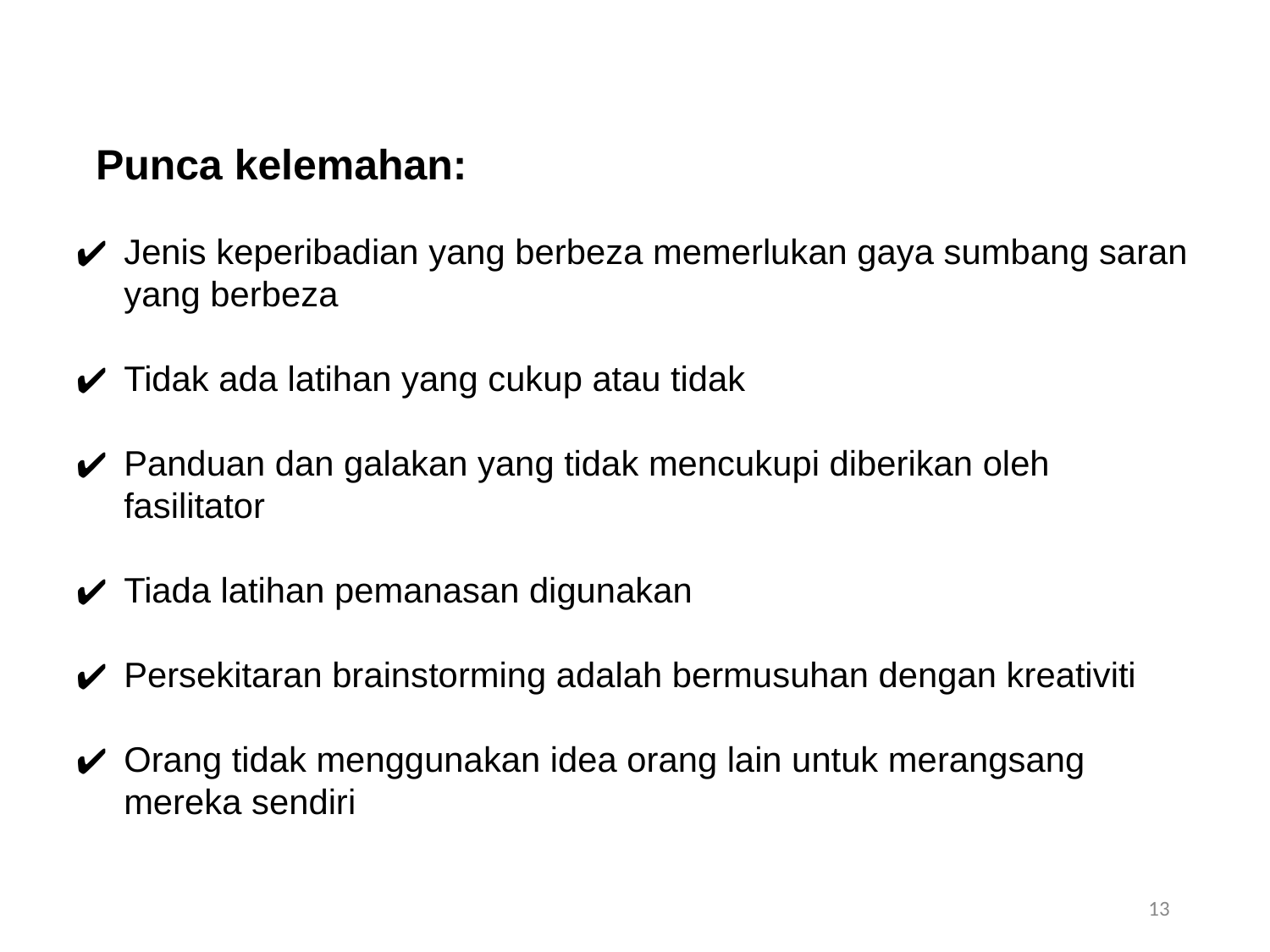

Punca kelemahan:
Jenis keperibadian yang berbeza memerlukan gaya sumbang saran yang berbeza

Tidak ada latihan yang cukup atau tidak

Panduan dan galakan yang tidak mencukupi diberikan oleh fasilitator

Tiada latihan pemanasan digunakan

Persekitaran brainstorming adalah bermusuhan dengan kreativiti

Orang tidak menggunakan idea orang lain untuk merangsang mereka sendiri

13